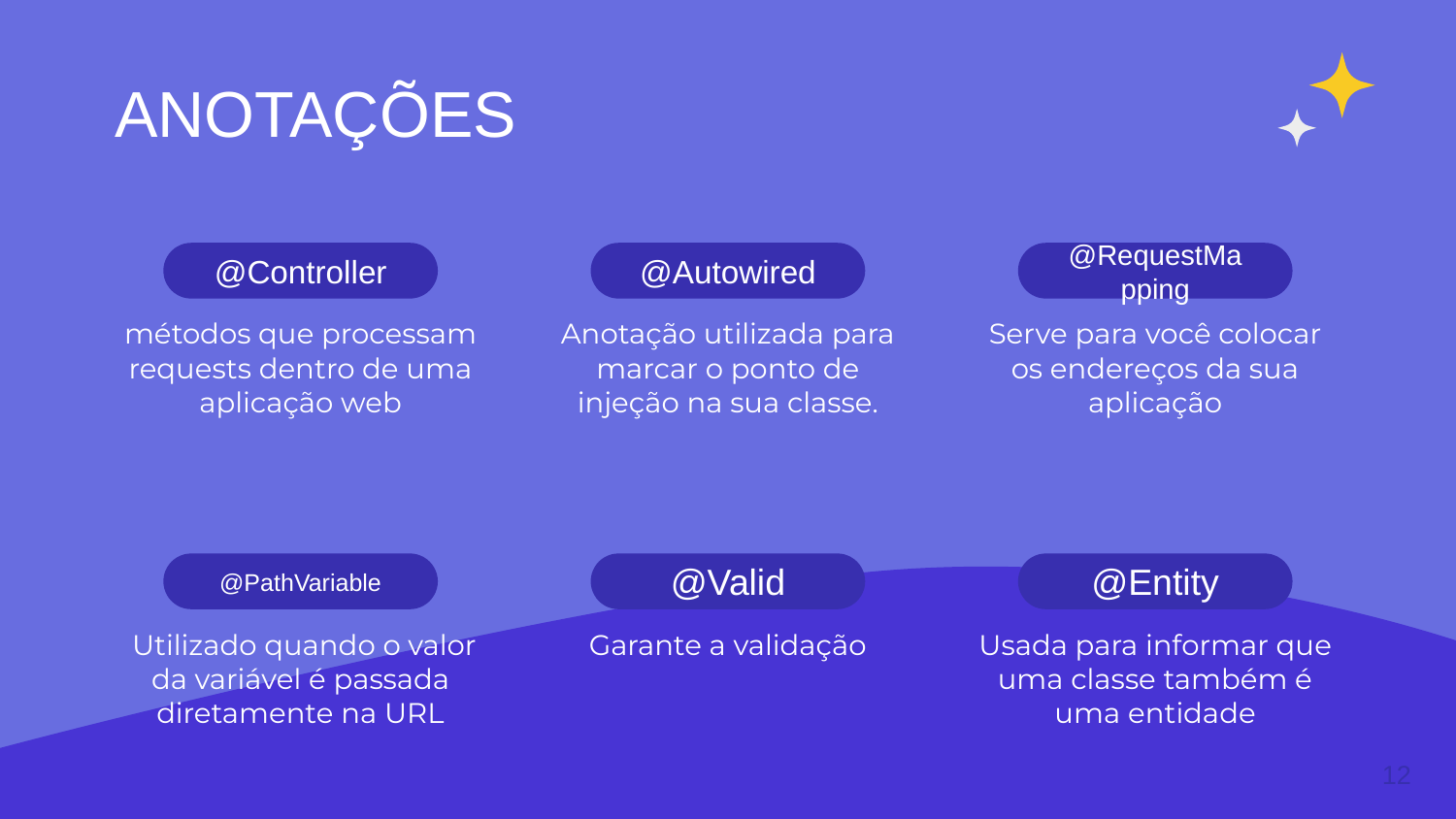

# ANOTAÇÕES

@Controller
@Autowired
@RequestMapping

métodos que processam requests dentro de uma aplicação web
Anotação utilizada para marcar o ponto de injeção na sua classe.
Serve para você colocar os endereços da sua aplicação
@PathVariable
@Valid
@Entity

 Utilizado quando o valor da variável é passada diretamente na URL
Garante a validação
Usada para informar que uma classe também é uma entidade
12